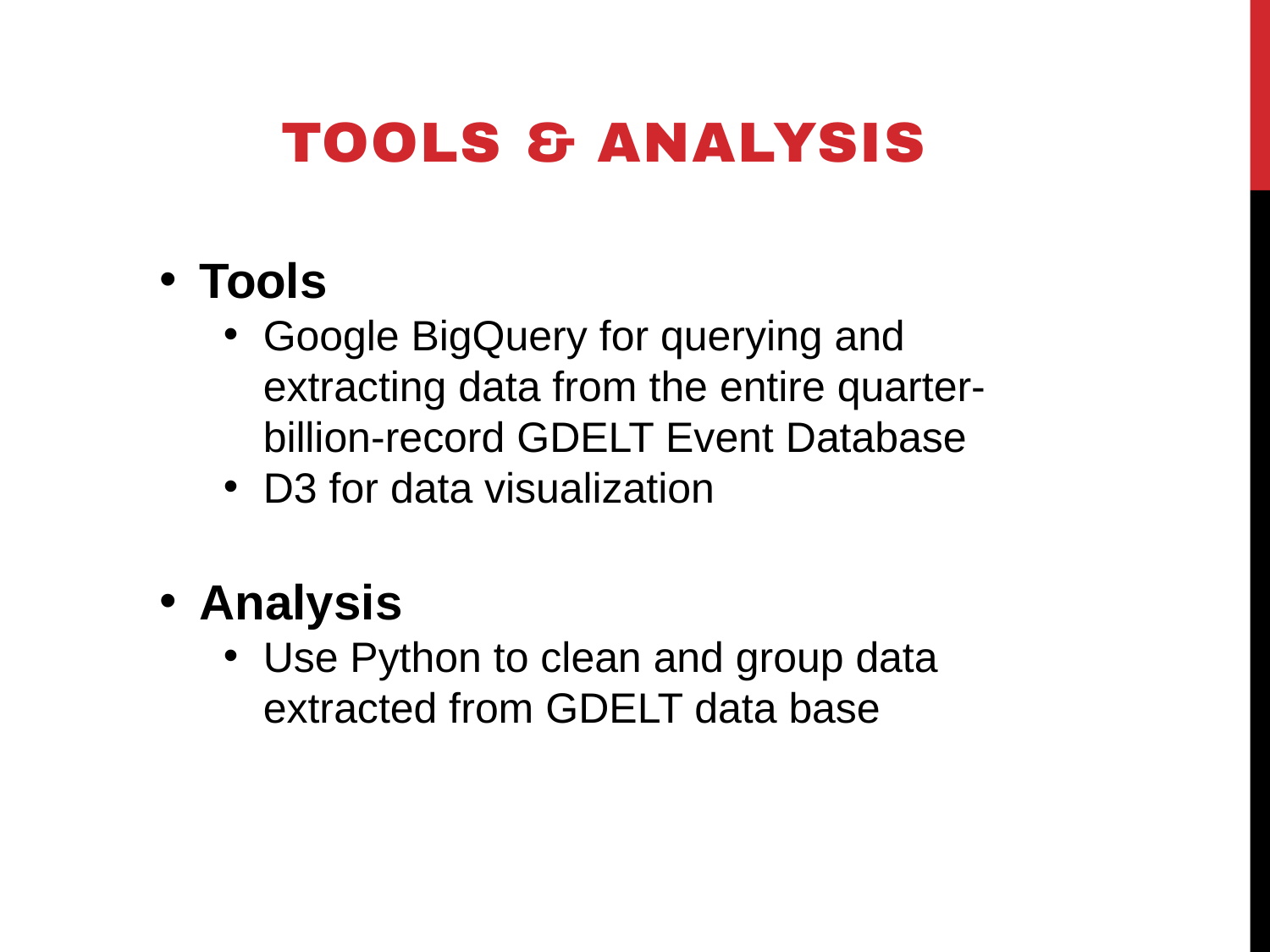

Tools & analysis
Tools
Google BigQuery for querying and extracting data from the entire quarter-billion-record GDELT Event Database
D3 for data visualization

Analysis
Use Python to clean and group data extracted from GDELT data base